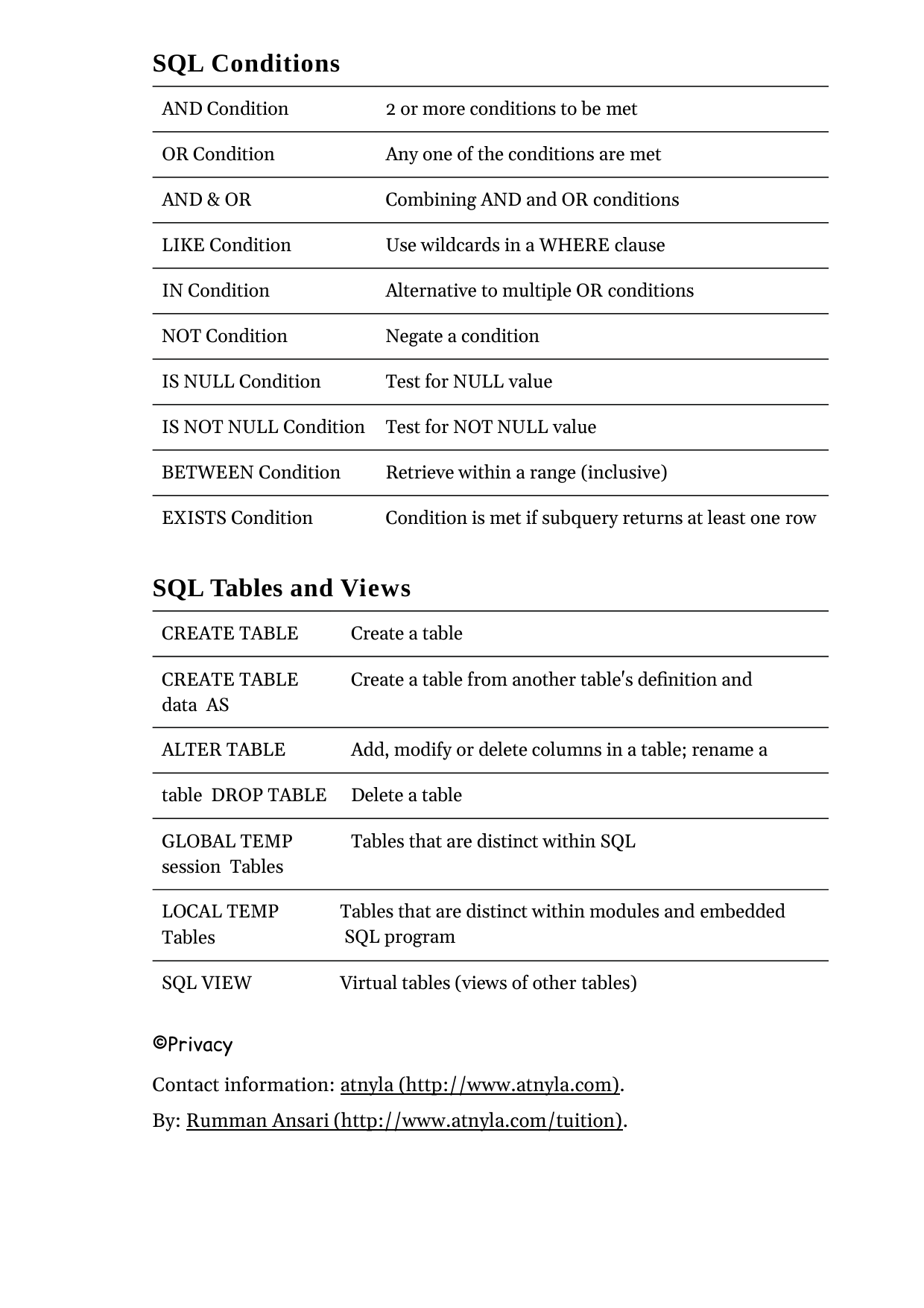

SQL Conditions

AND Condition
2 or more conditions to be met

OR Condition
Any one of the conditions are met

AND & OR
Combining AND and OR conditions

LIKE Condition
Use wildcards in a WHERE clause

IN Condition
Alternative to multiple OR conditions

NOT Condition
Negate a condition

IS NULL Condition
Test for NULL value

IS NOT NULL Condition
Test for NOT NULL value

BETWEEN Condition
Retrieve within a range (inclusive)

EXISTS Condition
Condition is met if subquery returns at least one row
SQL Tables and Views
CREATE TABLE	Create a table

CREATE TABLE	Create a table from another table's definition and data  AS
ALTER TABLE	Add, modify or delete columns in a table; rename a table  DROP TABLE	Delete a table

GLOBAL TEMP	Tables that are distinct within SQL session  Tables

LOCAL TEMP
Tables
Tables that are distinct within modules and embedded  SQL program

SQL VIEW
Virtual tables (views of other tables)
©Privacy
Contact information: atnyla (http://www.atnyla.com).  By: Rumman Ansari (http://www.atnyla.com/tuition).